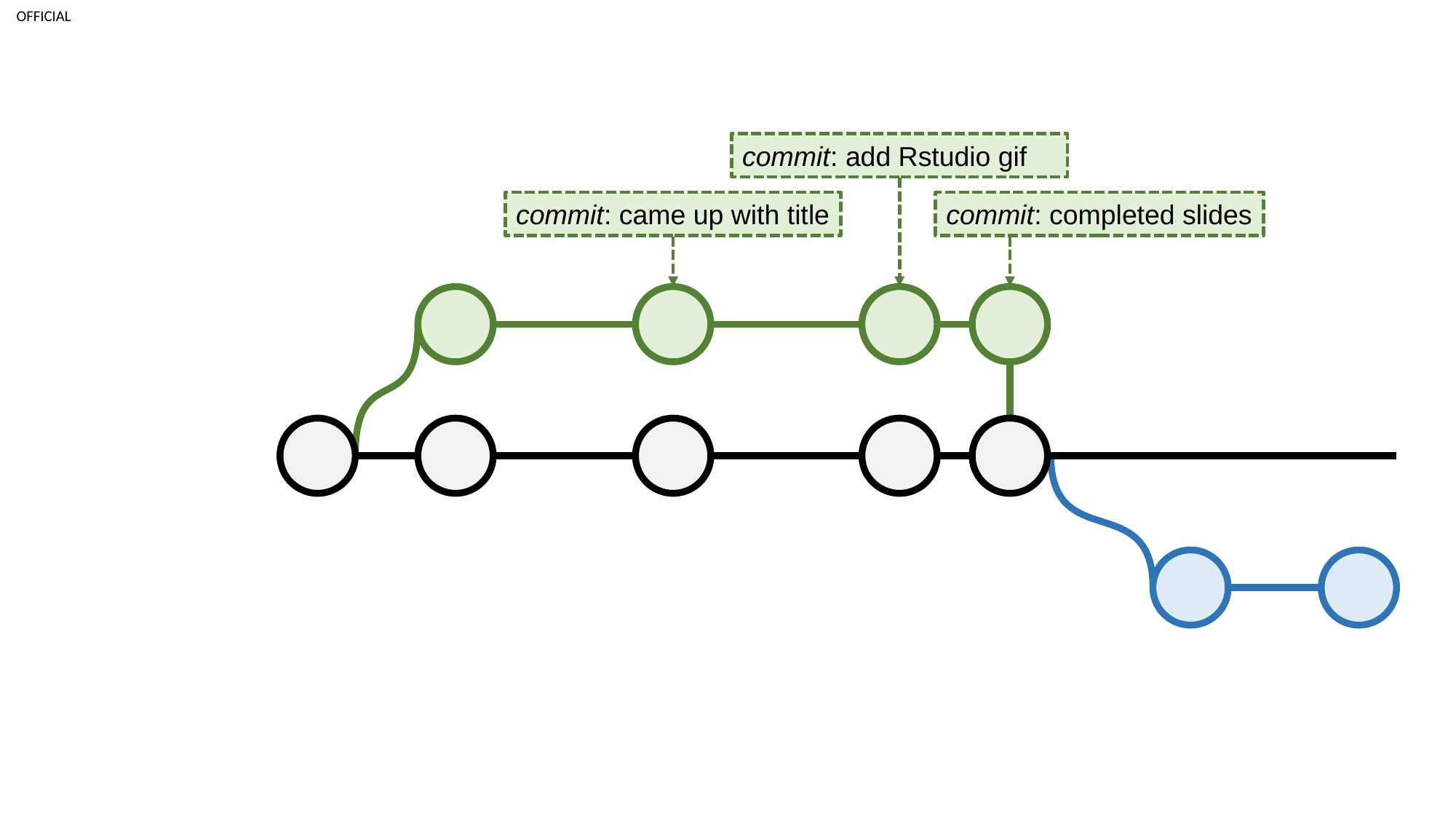

commit: came up with title
commit: add Rstudio gif
commit: completed slides